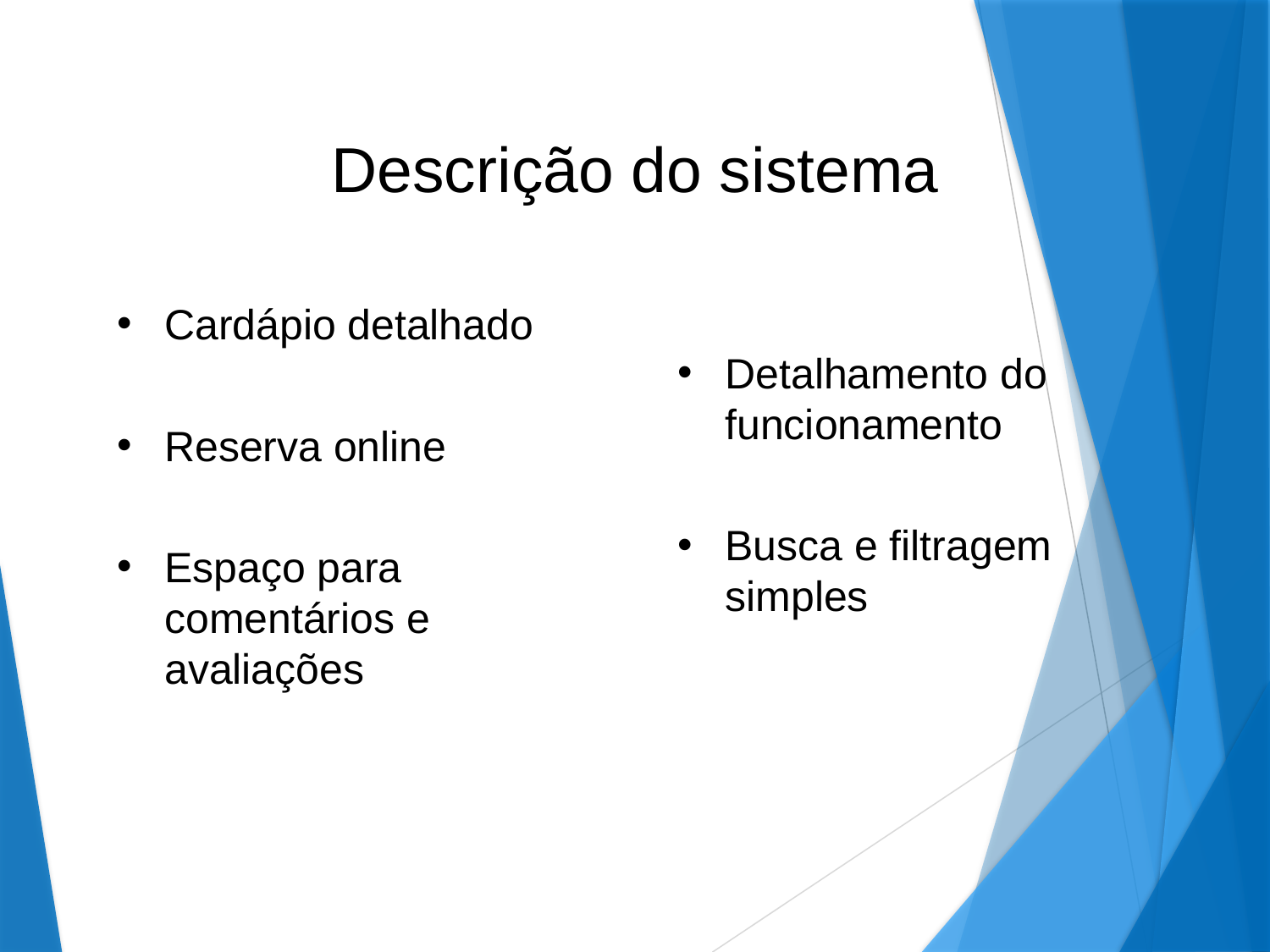

# Descrição do sistema

Detalhamento do funcionamento

Busca e filtragem simples

Cardápio detalhado

Reserva online

Espaço para comentários e avaliações